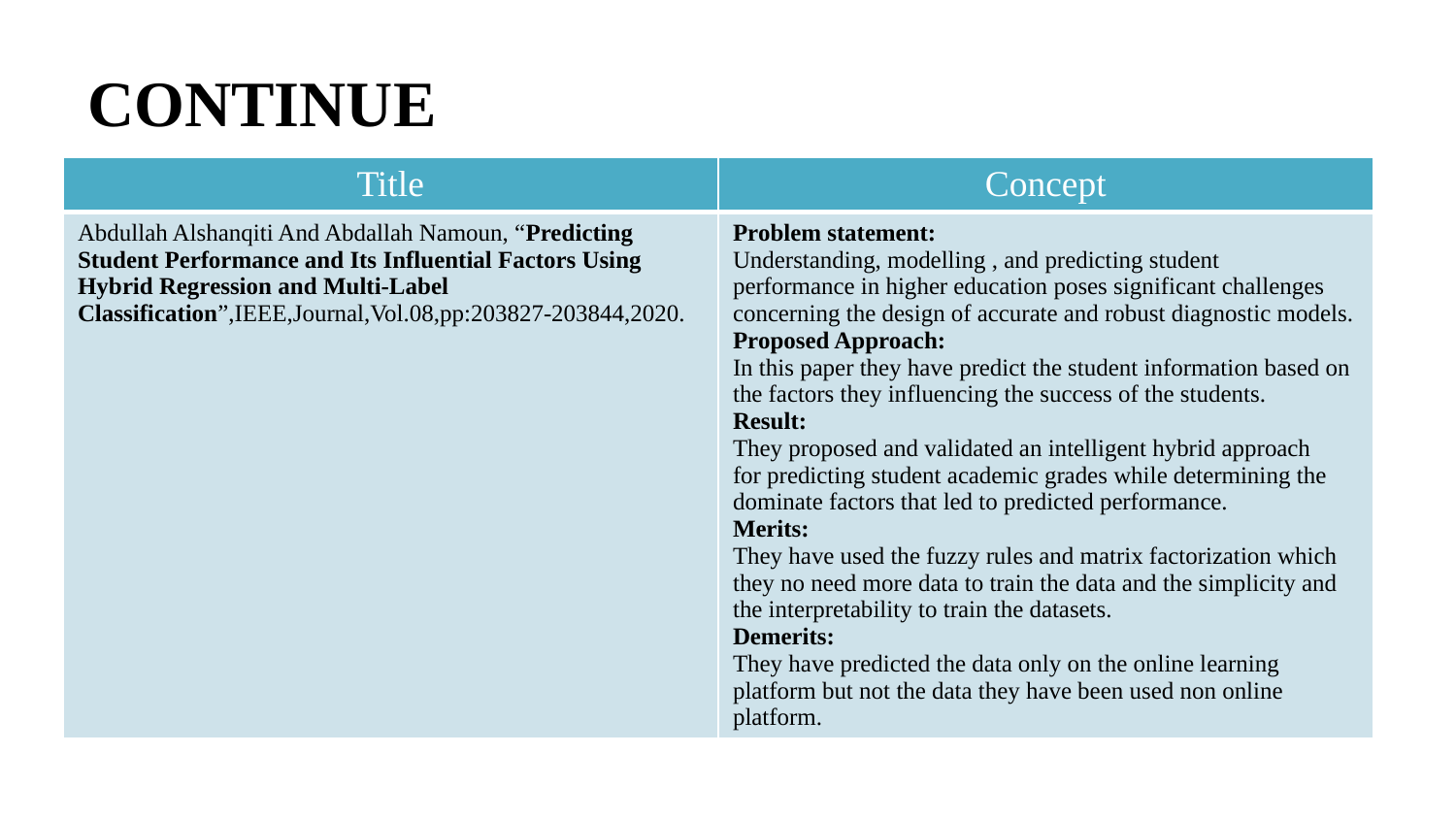

# CONTINUE
| Title | Concept |
| --- | --- |
| Abdullah Alshanqiti And Abdallah Namoun, “Predicting Student Performance and Its Influential Factors Using Hybrid Regression and Multi-Label Classification”,IEEE,Journal,Vol.08,pp:203827-203844,2020. | Problem statement: Understanding, modelling , and predicting student performance in higher education poses significant challenges concerning the design of accurate and robust diagnostic models. Proposed Approach: In this paper they have predict the student information based on the factors they influencing the success of the students. Result: They proposed and validated an intelligent hybrid approach for predicting student academic grades while determining the dominate factors that led to predicted performance. Merits: They have used the fuzzy rules and matrix factorization which they no need more data to train the data and the simplicity and the interpretability to train the datasets. Demerits: They have predicted the data only on the online learning platform but not the data they have been used non online platform. |